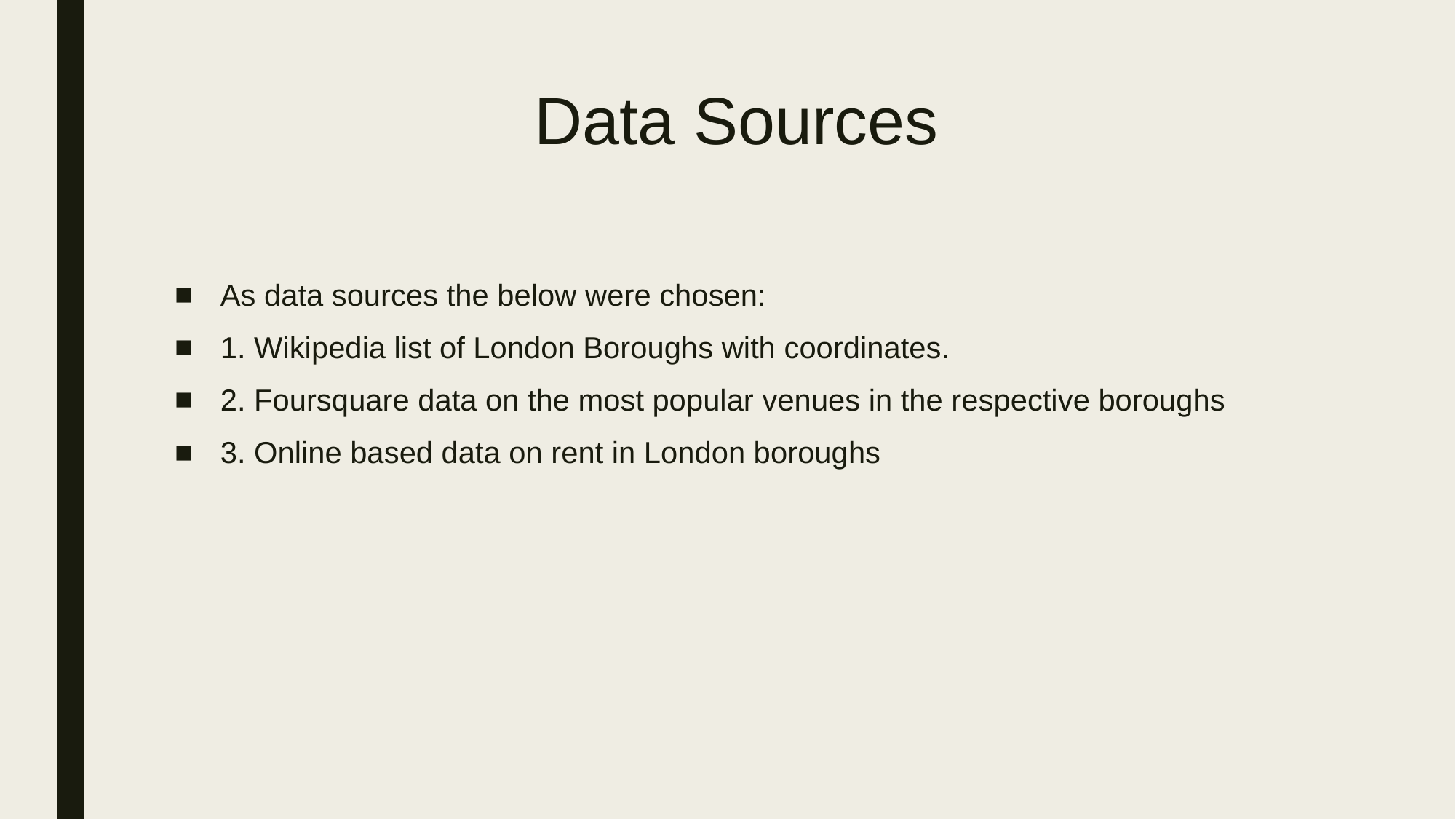

# Data Sources
As data sources the below were chosen:
1. Wikipedia list of London Boroughs with coordinates.
2. Foursquare data on the most popular venues in the respective boroughs
3. Online based data on rent in London boroughs